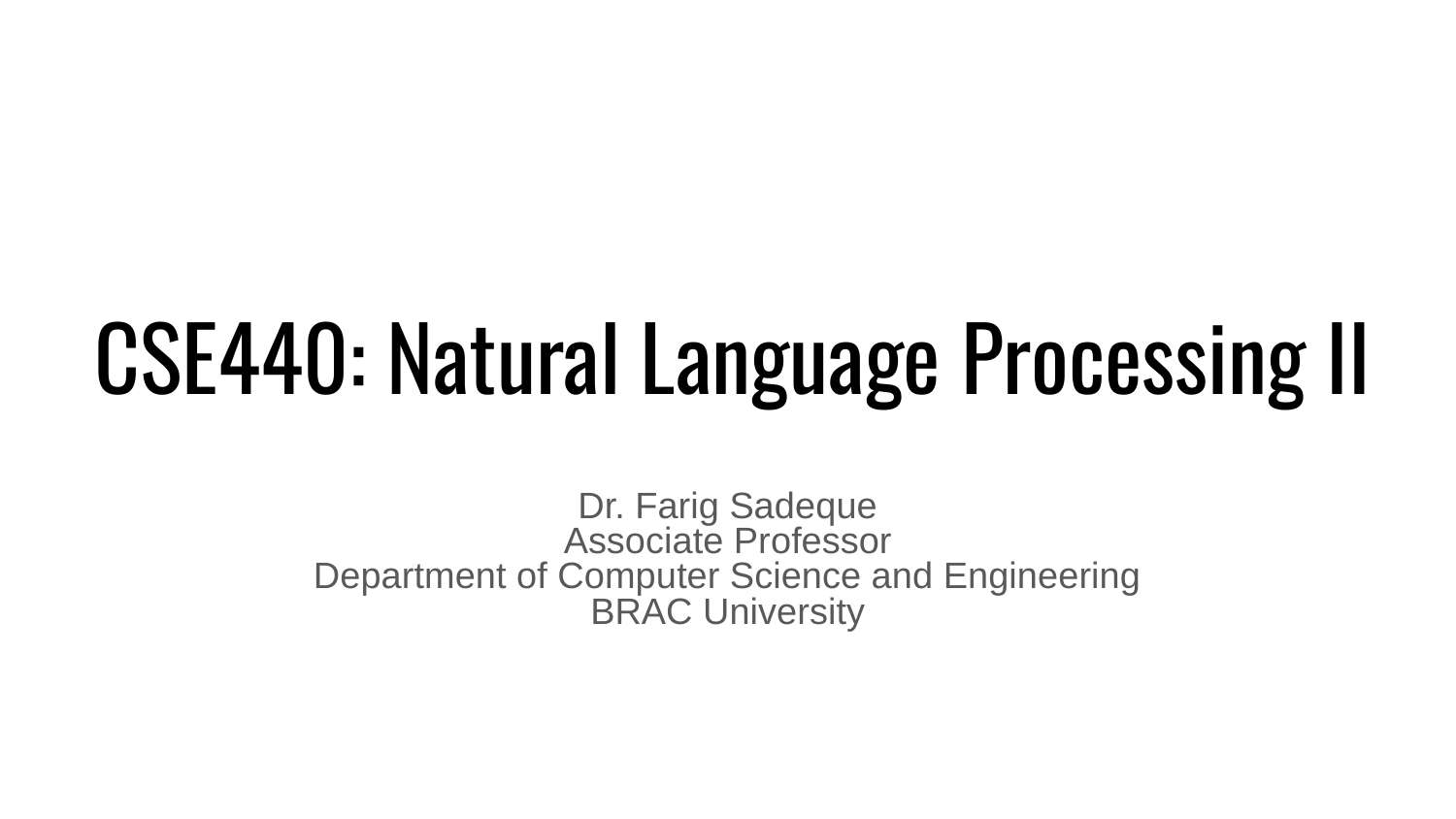

# CSE440: Natural Language Processing II
Dr. Farig Sadeque
Associate Professor
Department of Computer Science and Engineering
BRAC University